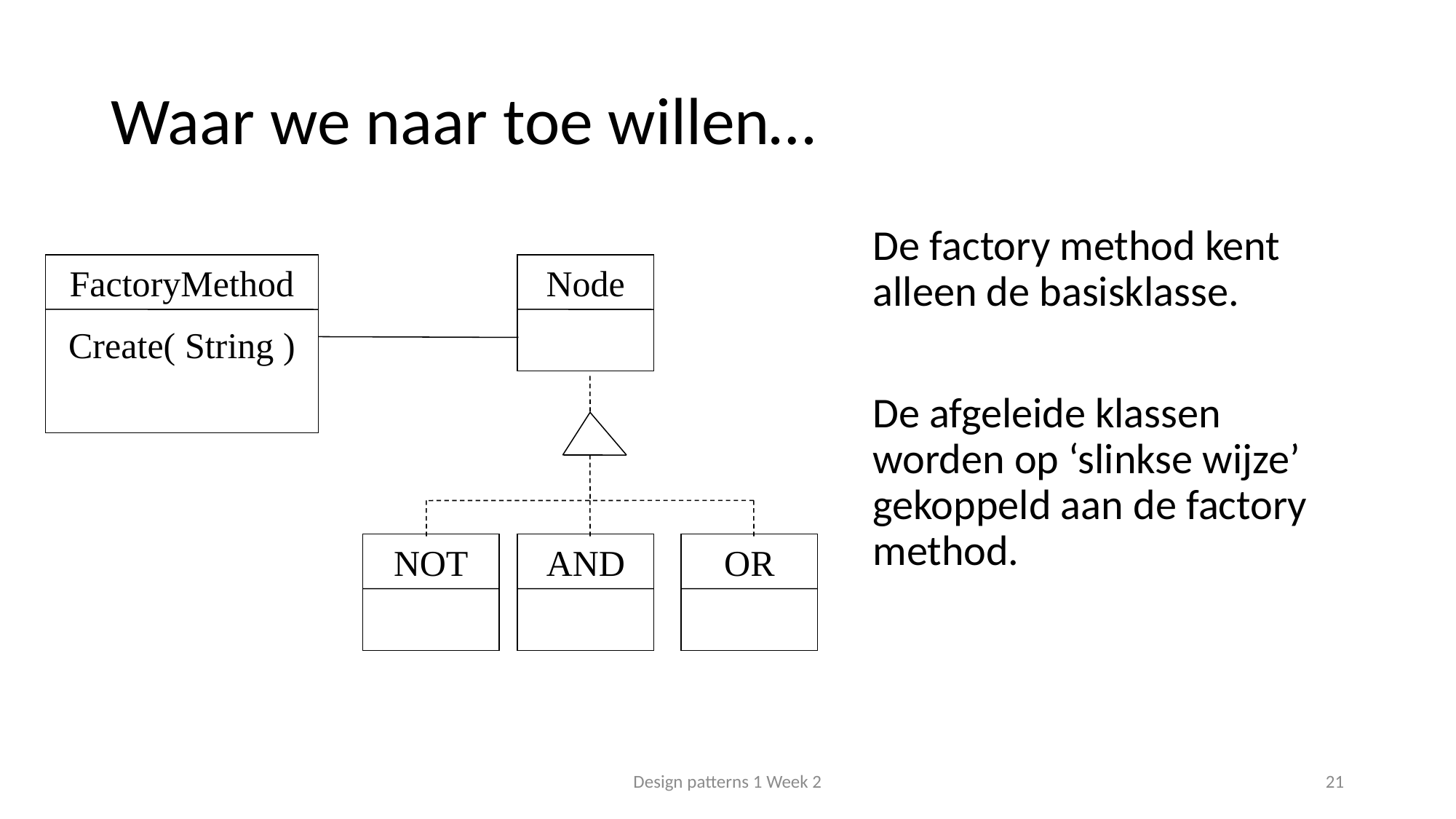

# Waar we naar toe willen…
De factory method kent alleen de basisklasse.

De afgeleide klassen worden op ‘slinkse wijze’ gekoppeld aan de factory method.
FactoryMethod
Create( String )

Node

NOT

AND

OR

Design patterns 1 Week 2
21